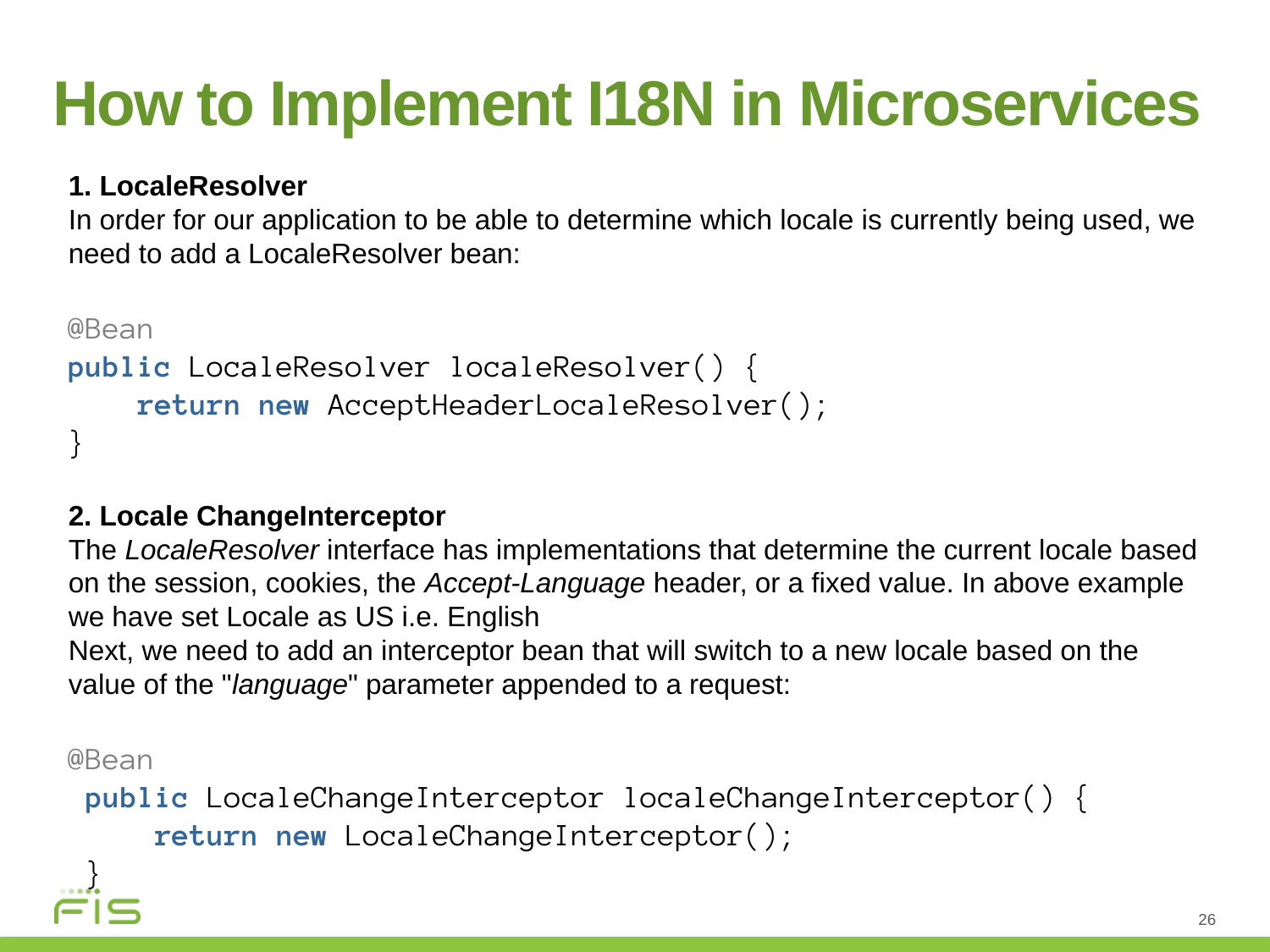

How to Implement I18N in Microservices
1. LocaleResolver
In order for our application to be able to determine which locale is currently being used, we need to add a LocaleResolver bean:

@Bean
public LocaleResolver localeResolver() {
    return new AcceptHeaderLocaleResolver();
}

2. Locale ChangeInterceptor
The LocaleResolver interface has implementations that determine the current locale based on the session, cookies, the Accept-Language header, or a fixed value. In above example we have set Locale as US i.e. English
Next, we need to add an interceptor bean that will switch to a new locale based on the value of the "language" parameter appended to a request:

@Bean
 public LocaleChangeInterceptor localeChangeInterceptor() {
     return new LocaleChangeInterceptor();
 }

26